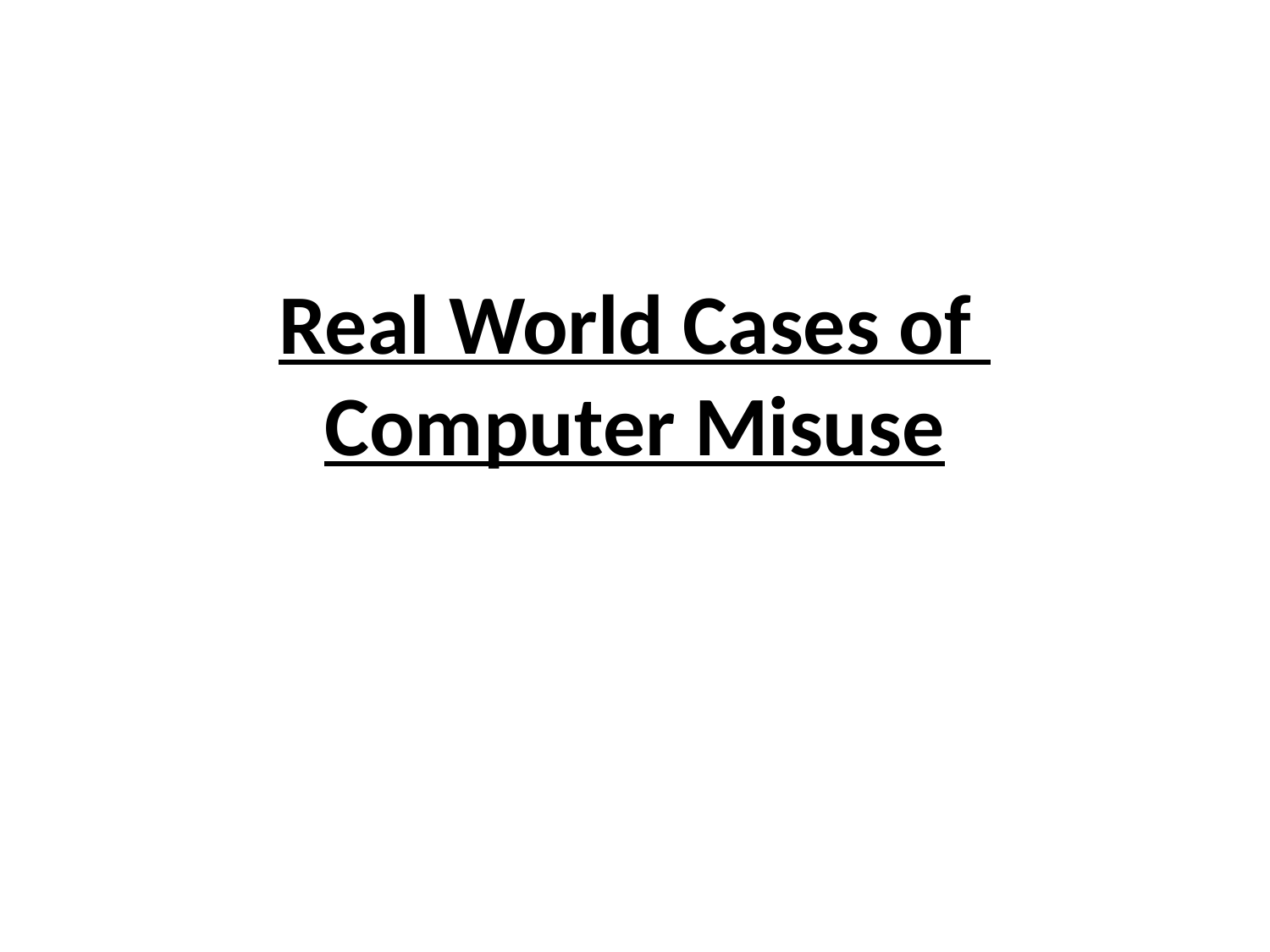

# Real World Cases of Computer Misuse